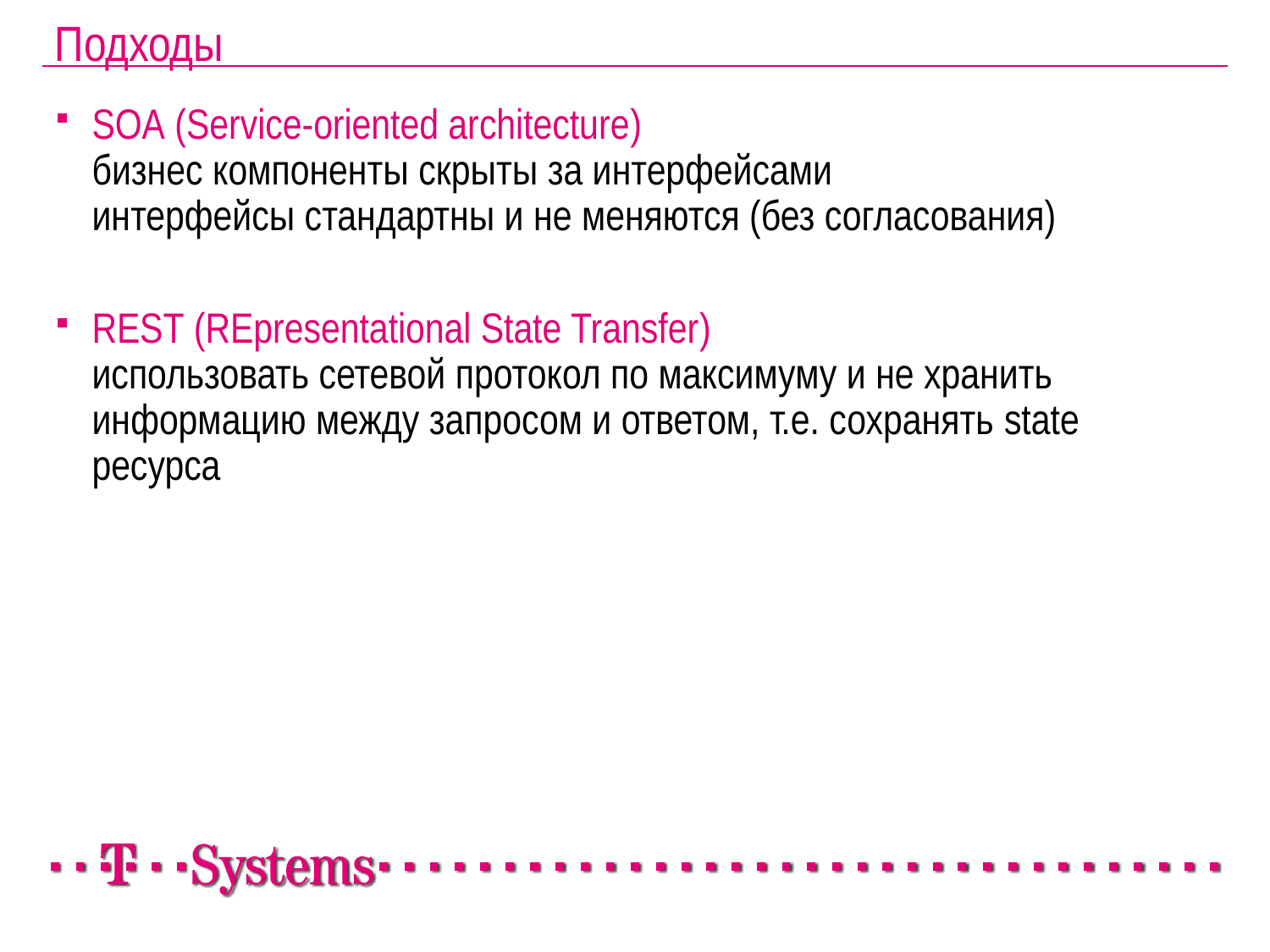

Подходы
SOA (Service-oriented architecture)
бизнес компоненты скрыты за интерфейсами
интерфейсы стандартны и не меняются (без согласования)

REST (REpresentational State Transfer)
использовать сетевой протокол по максимуму и не хранить информацию между запросом и ответом, т.е. сохранять state ресурса